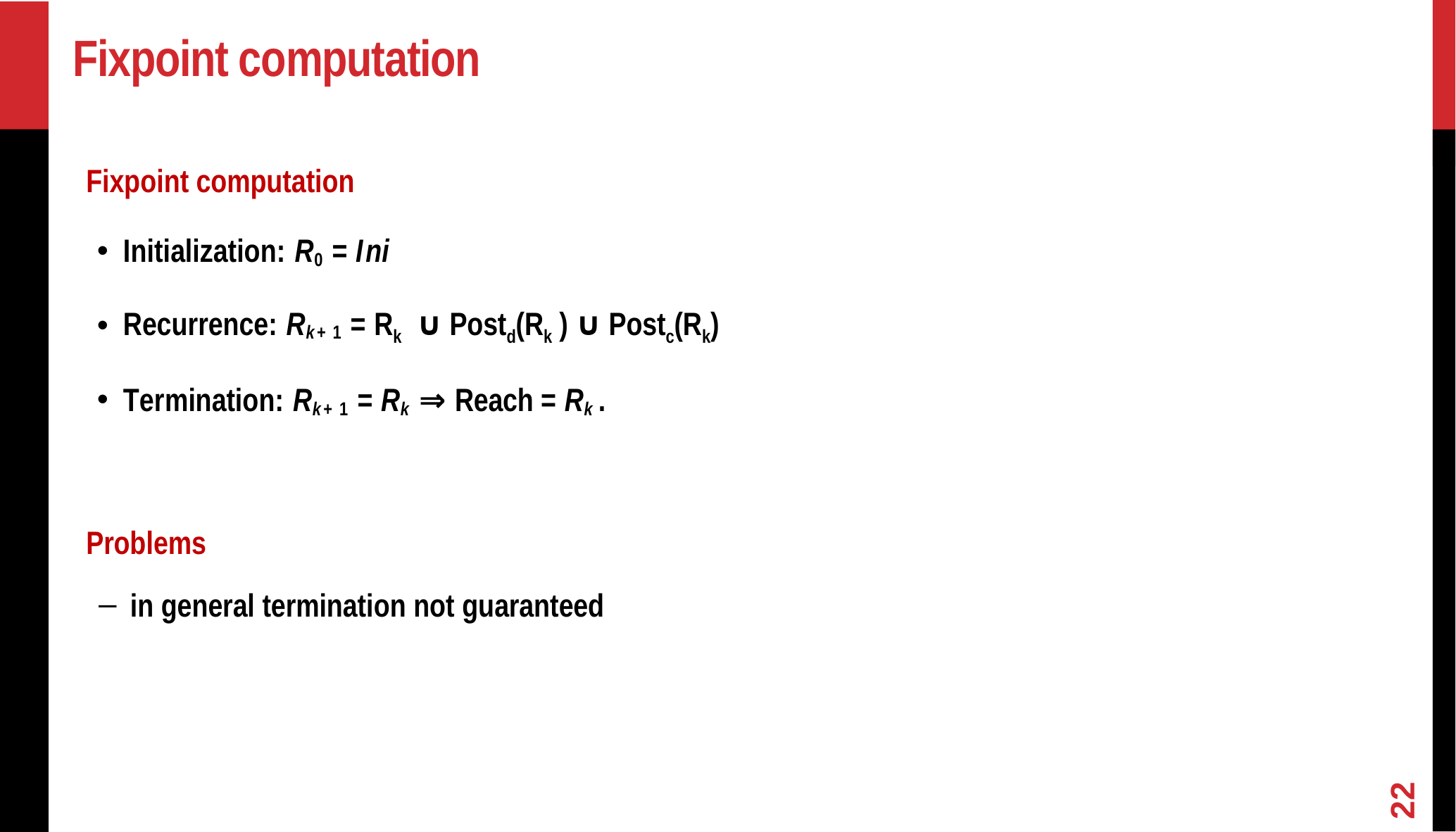

# Fixpoint computation
Fixpoint computation
Initialization: R0  = Ini
Recurrence: Rk+1  = Rk  ∪ Postd(Rk ) ∪ Postc(Rk)
Termination: Rk+1  = Rk  ⇒ Reach = Rk .

Problems
in general termination not guaranteed

22